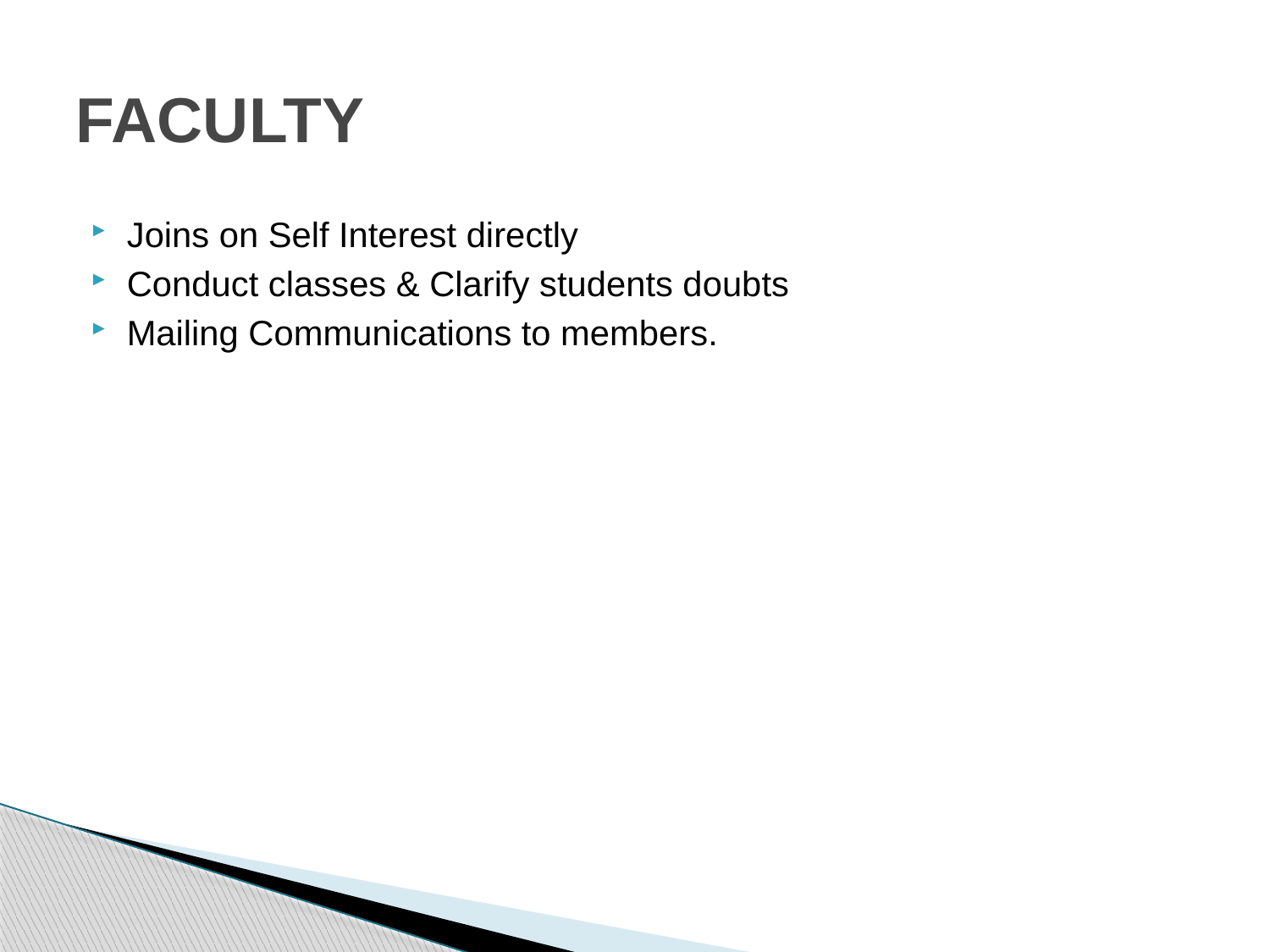

# FACULTY
Joins on Self Interest directly
Conduct classes & Clarify students doubts
Mailing Communications to members.